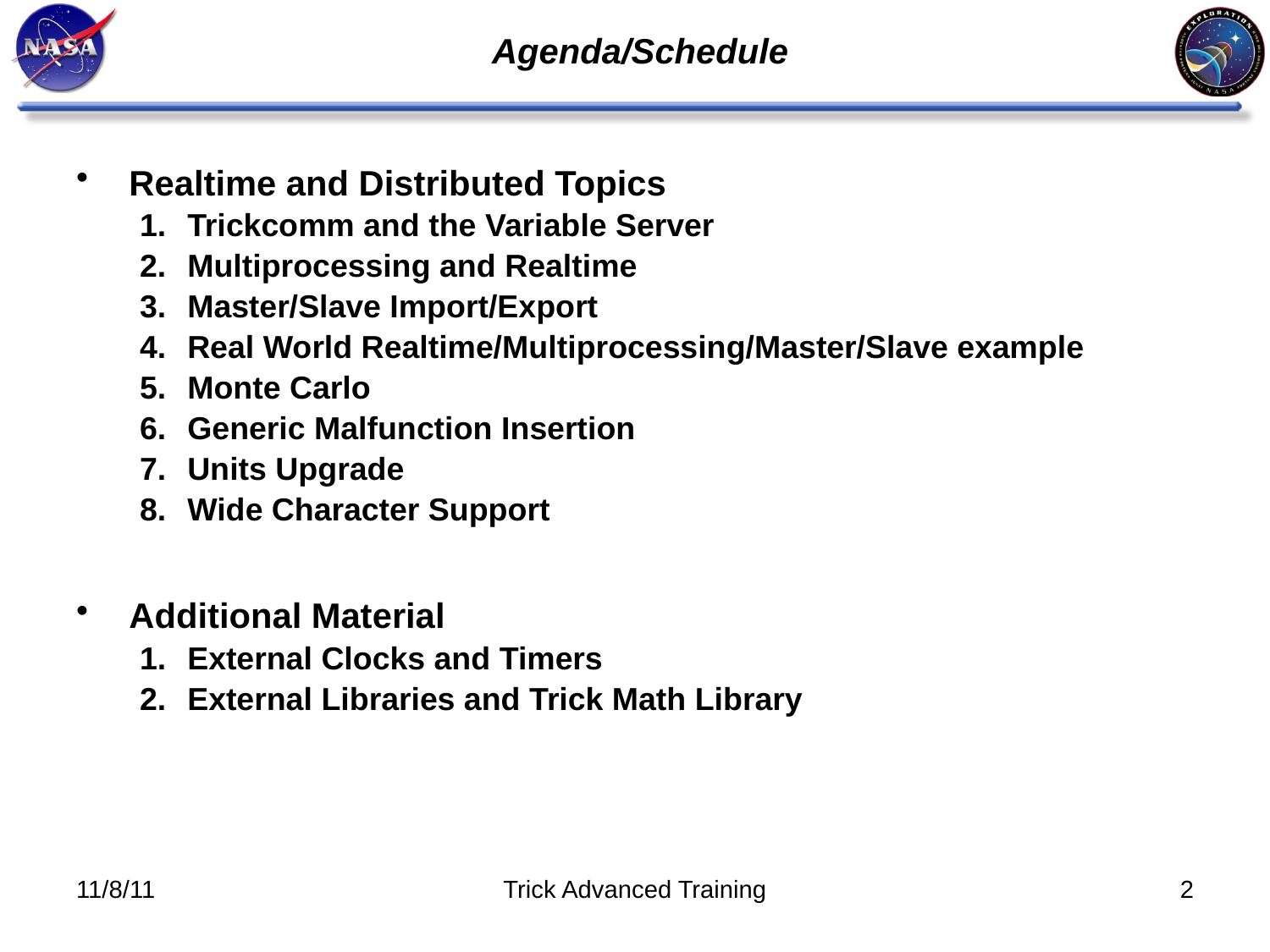

# Agenda/Schedule
Realtime and Distributed Topics
Trickcomm and the Variable Server
Multiprocessing and Realtime
Master/Slave Import/Export
Real World Realtime/Multiprocessing/Master/Slave example
Monte Carlo
Generic Malfunction Insertion
Units Upgrade
Wide Character Support

Additional Material
External Clocks and Timers
External Libraries and Trick Math Library

11/8/11
Trick Advanced Training
2